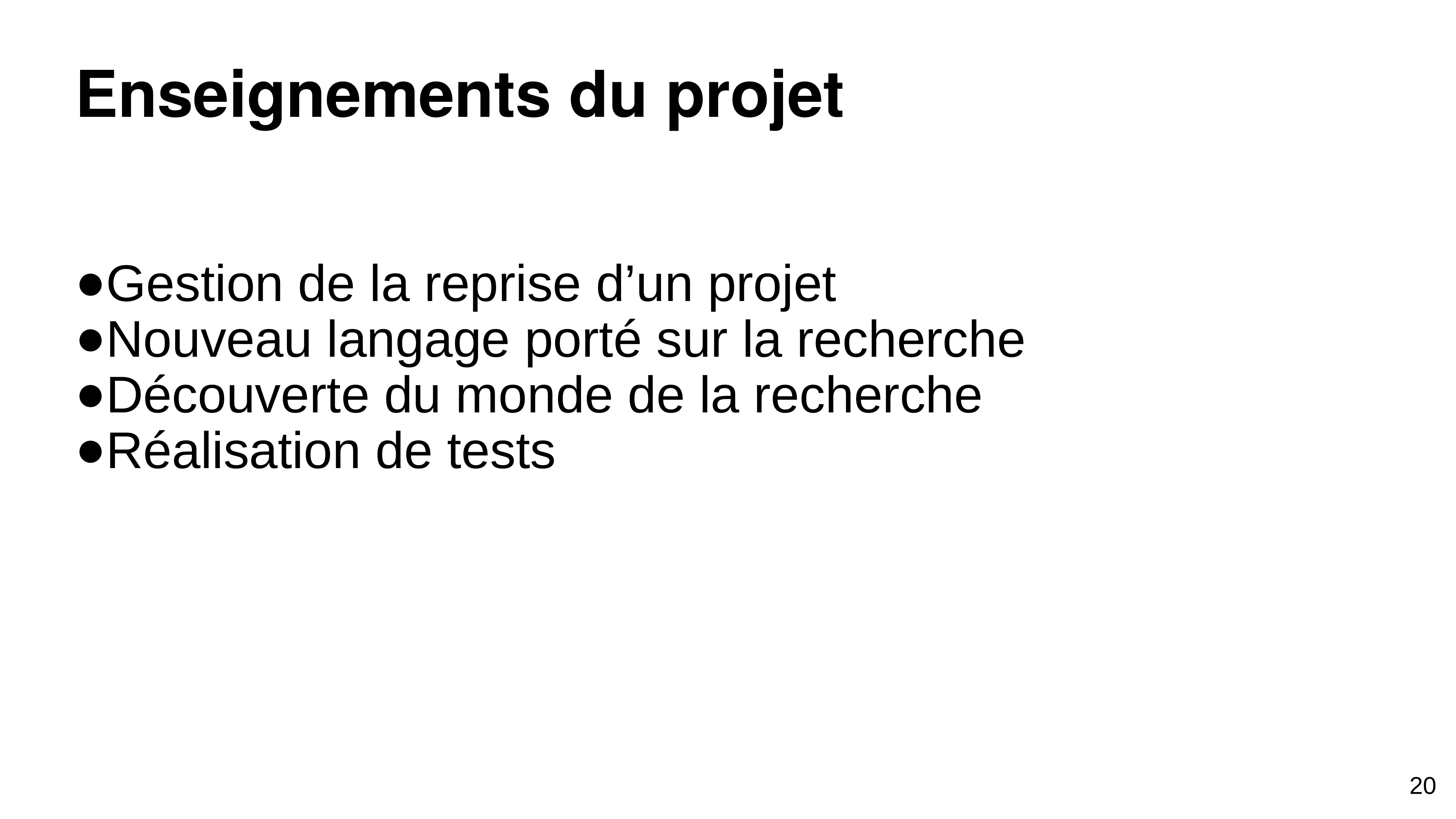

Enseignements du projet
Gestion de la reprise d’un projet
Nouveau langage porté sur la recherche
Découverte du monde de la recherche
Réalisation de tests
20